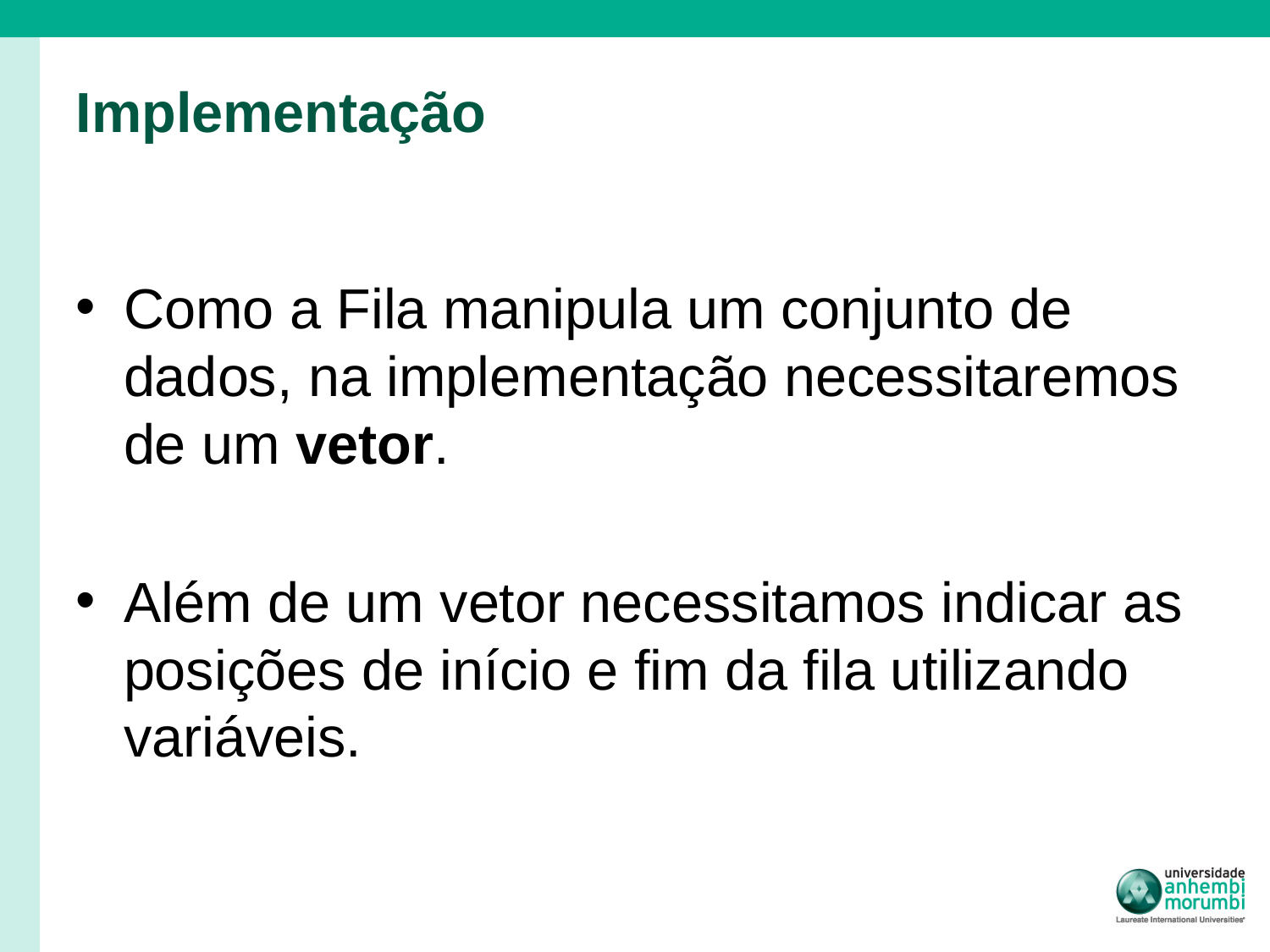

# Implementação
Como a Fila manipula um conjunto de dados, na implementação necessitaremos de um vetor.

Além de um vetor necessitamos indicar as posições de início e fim da fila utilizando variáveis.